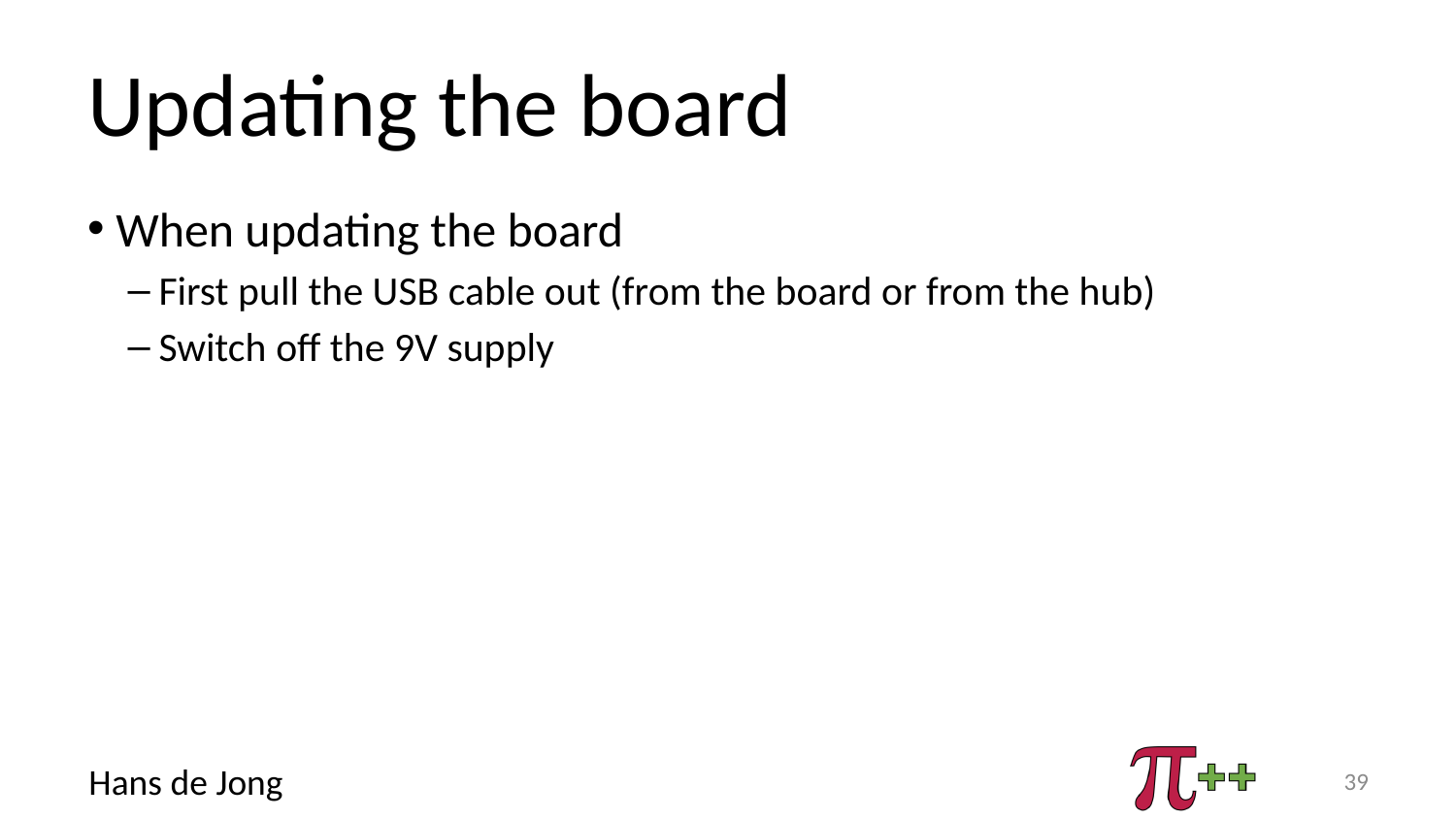

# Updating the board
When updating the board
First pull the USB cable out (from the board or from the hub)
Switch off the 9V supply
39